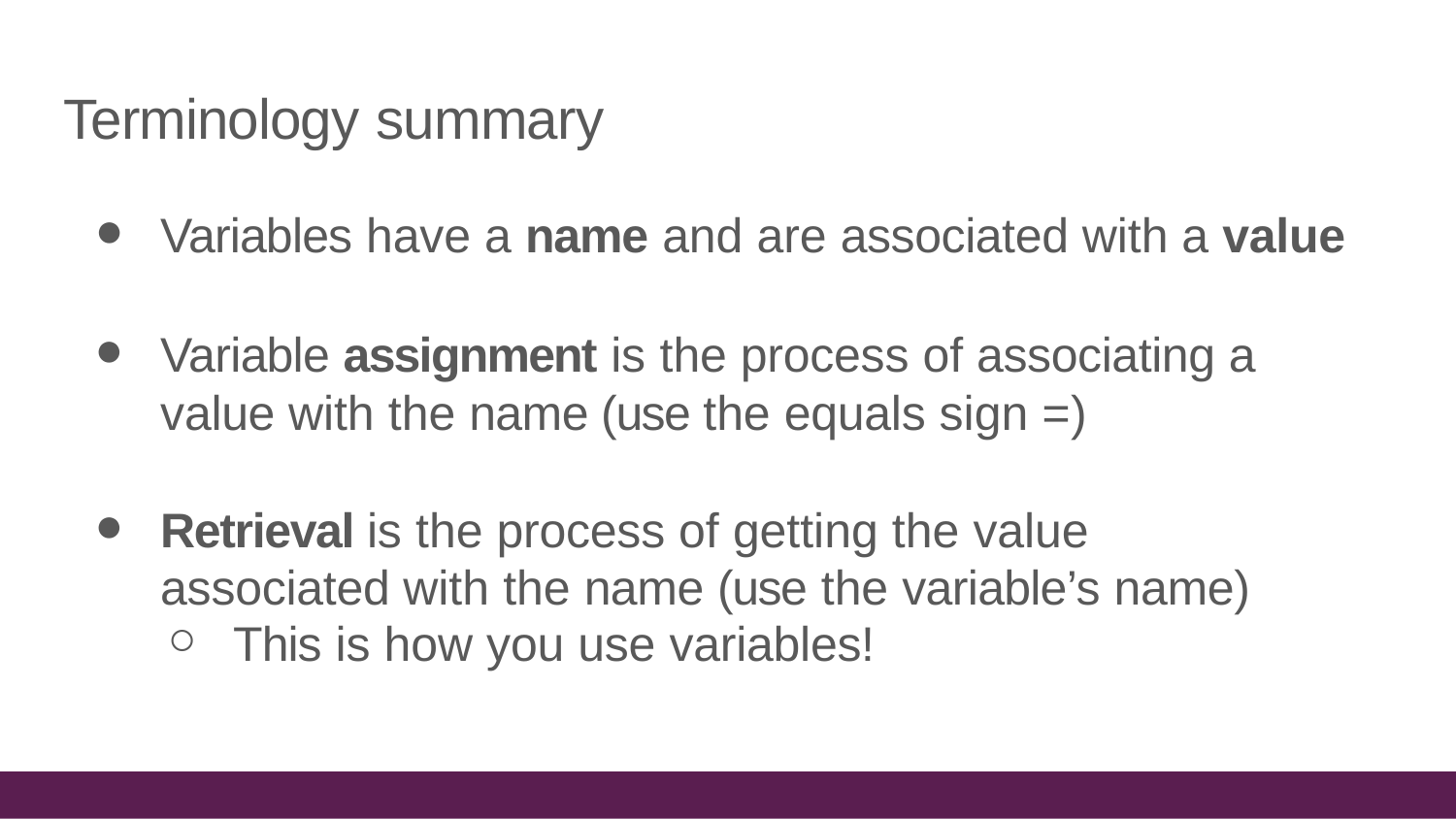

# Terminology summary
Variables have a name and are associated with a value

Variable assignment is the process of associating a value with the name (use the equals sign =)

Retrieval is the process of getting the value associated with the name (use the variable’s name)
This is how you use variables!